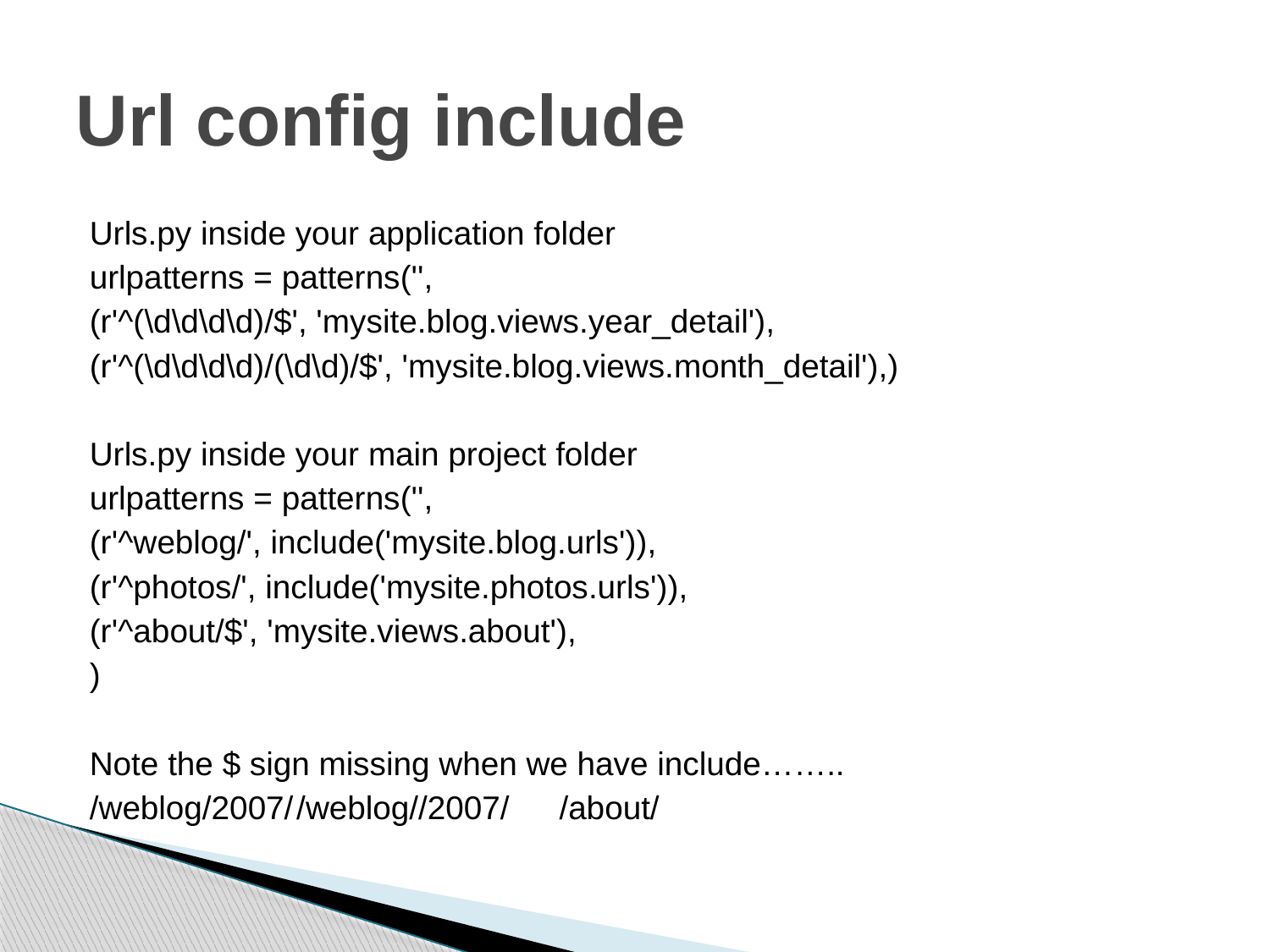

# Url config include
Urls.py inside your application folder
urlpatterns = patterns('',
(r'^(\d\d\d\d)/$', 'mysite.blog.views.year_detail'),
(r'^(\d\d\d\d)/(\d\d)/$', 'mysite.blog.views.month_detail'),)

Urls.py inside your main project folder
urlpatterns = patterns('',
(r'^weblog/', include('mysite.blog.urls')),
(r'^photos/', include('mysite.photos.urls')),
(r'^about/$', 'mysite.views.about'),
)

Note the $ sign missing when we have include……..
/weblog/2007/		/weblog//2007/	/about/